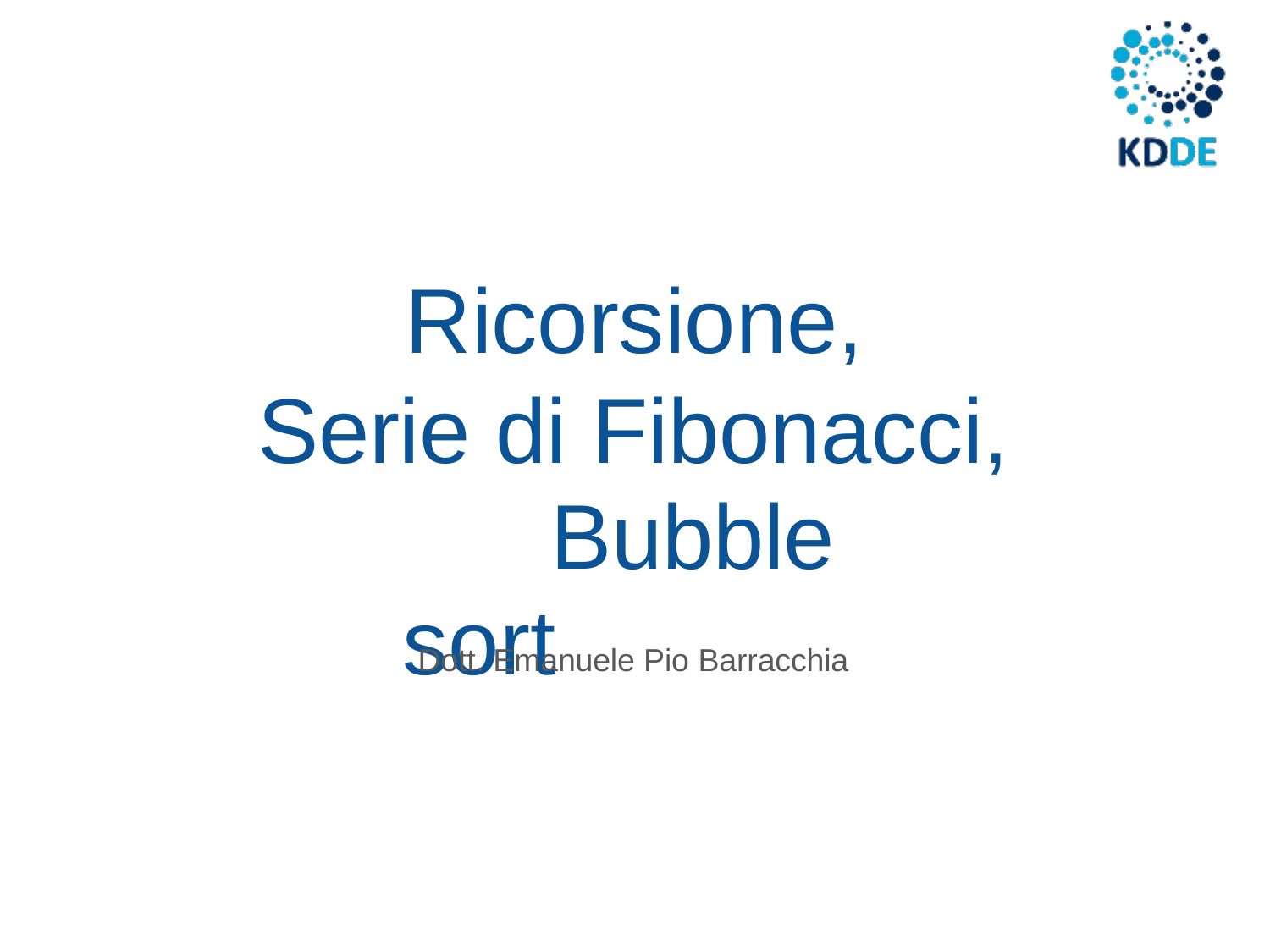

Ricorsione,  Serie di Fibonacci,
Bubble sort
Dott. Emanuele Pio Barracchia